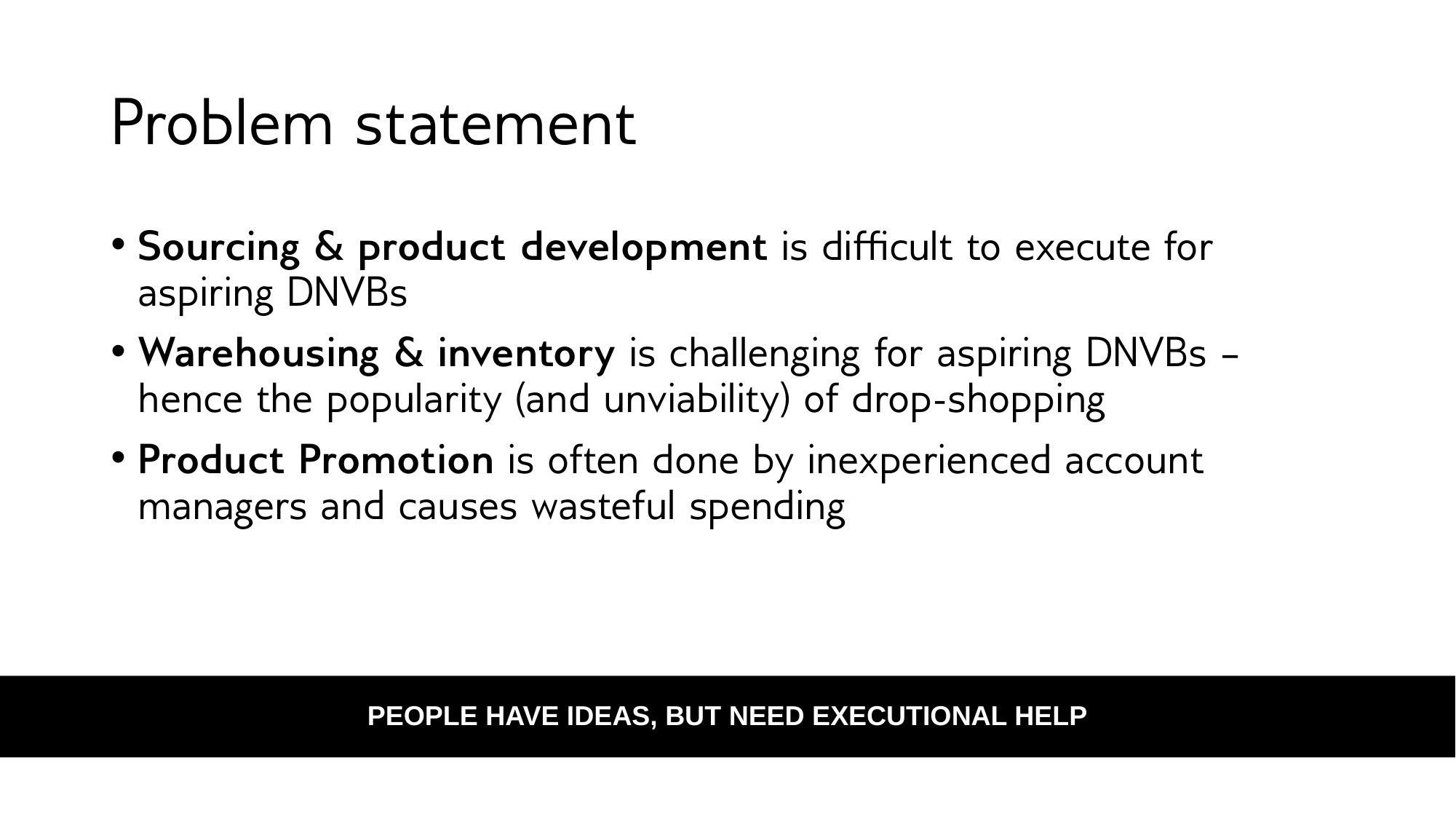

# Problem statement
Sourcing & product development is difficult to execute for aspiring DNVBs
Warehousing & inventory is challenging for aspiring DNVBs – hence the popularity (and unviability) of drop-shopping
Product Promotion is often done by inexperienced account managers and causes wasteful spending

PEOPLE HAVE IDEAS, BUT NEED EXECUTIONAL HELP